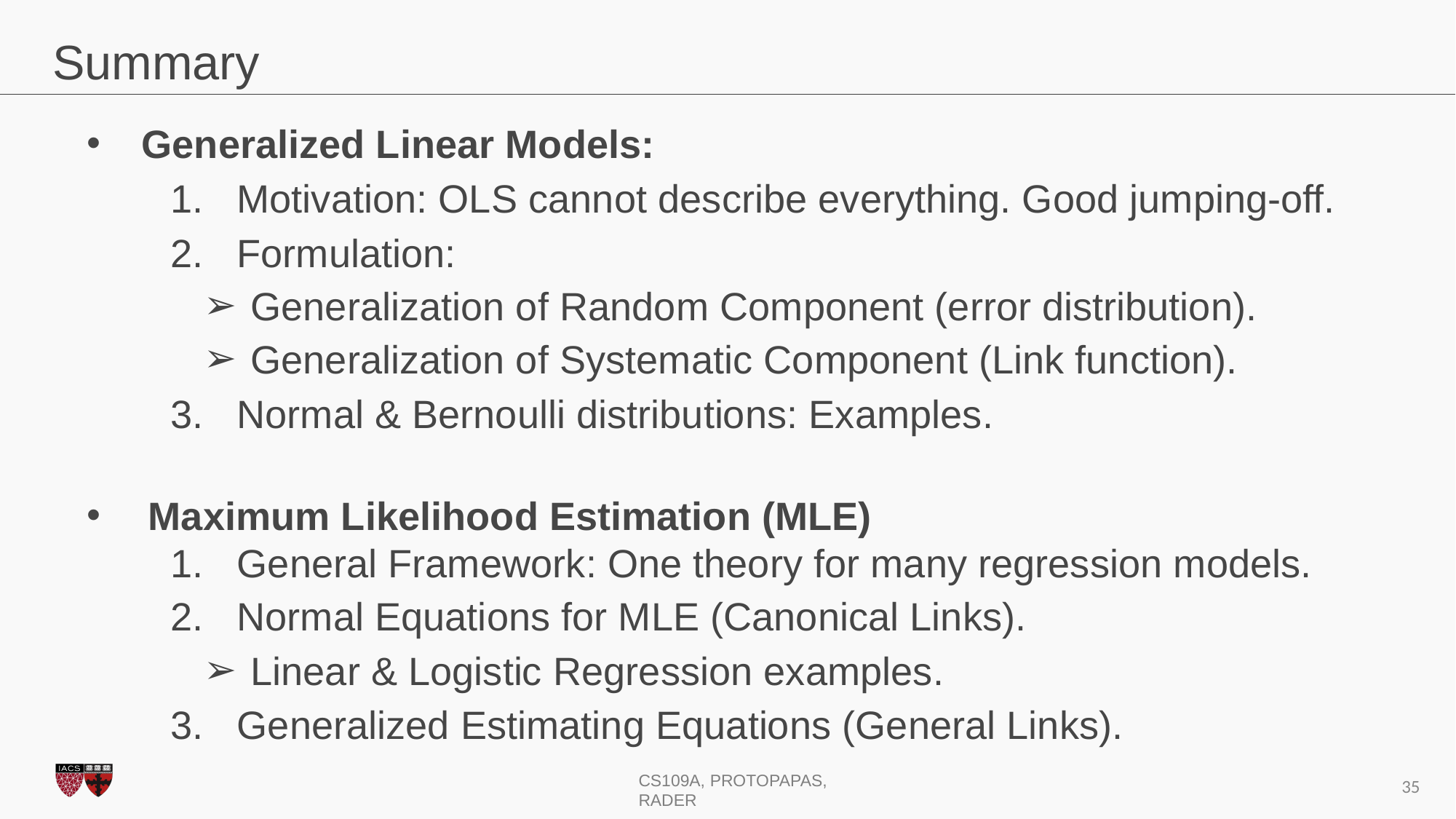

# Summary
Generalized Linear Models:
Motivation: OLS cannot describe everything. Good jumping-off.
Formulation:
Generalization of Random Component (error distribution).
Generalization of Systematic Component (Link function).
Normal & Bernoulli distributions: Examples.
Maximum Likelihood Estimation (MLE)
General Framework: One theory for many regression models.
Normal Equations for MLE (Canonical Links).
Linear & Logistic Regression examples.
Generalized Estimating Equations (General Links).
35